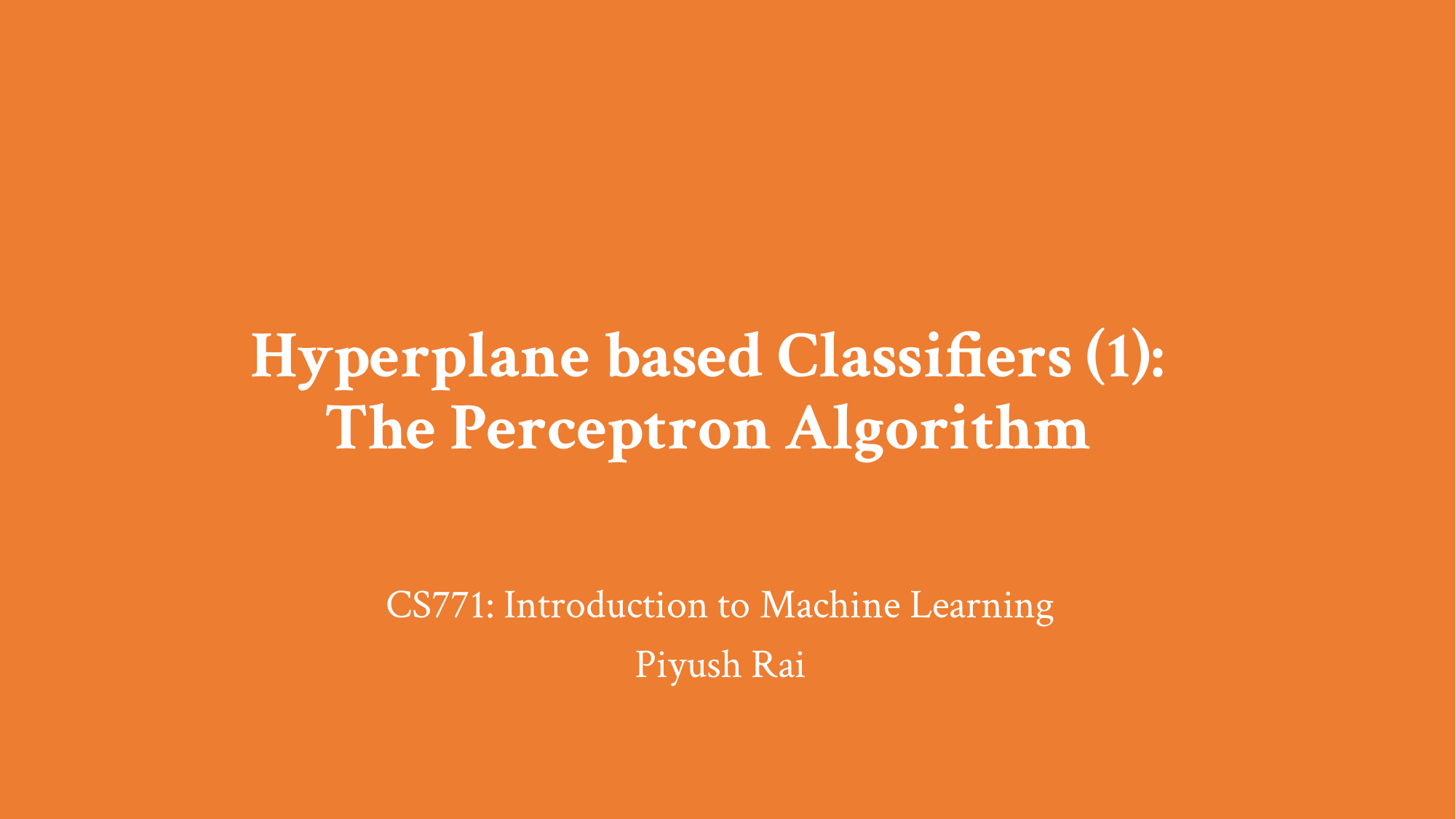

# Hyperplane based Classifiers (1): The Perceptron Algorithm
CS771: Introduction to Machine Learning
Piyush Rai